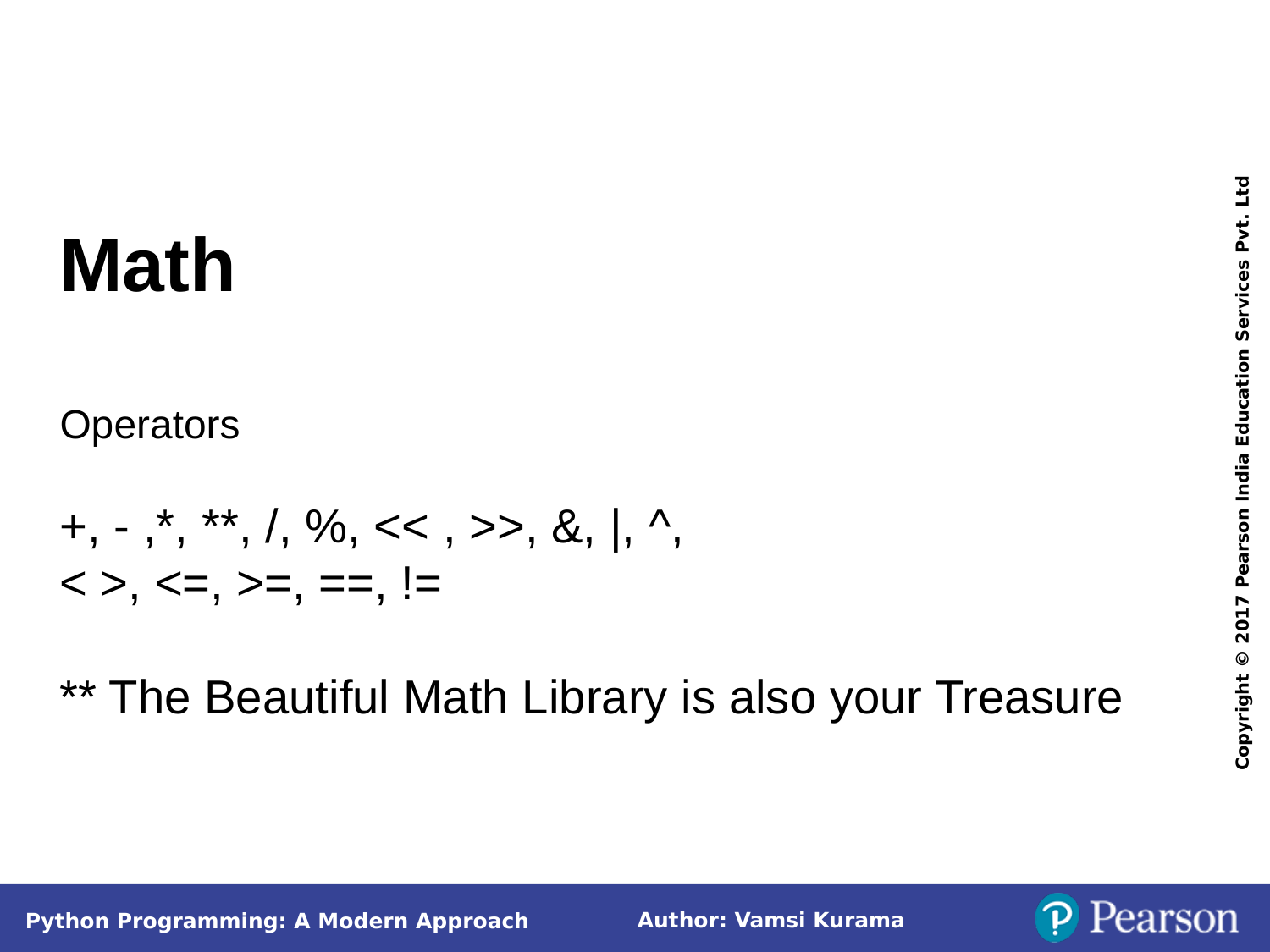

Math

Operators

+, - ,*, **, /, %, << , >>, &, |, ^,
< >, <=, >=, ==, !=

** The Beautiful Math Library is also your Treasure